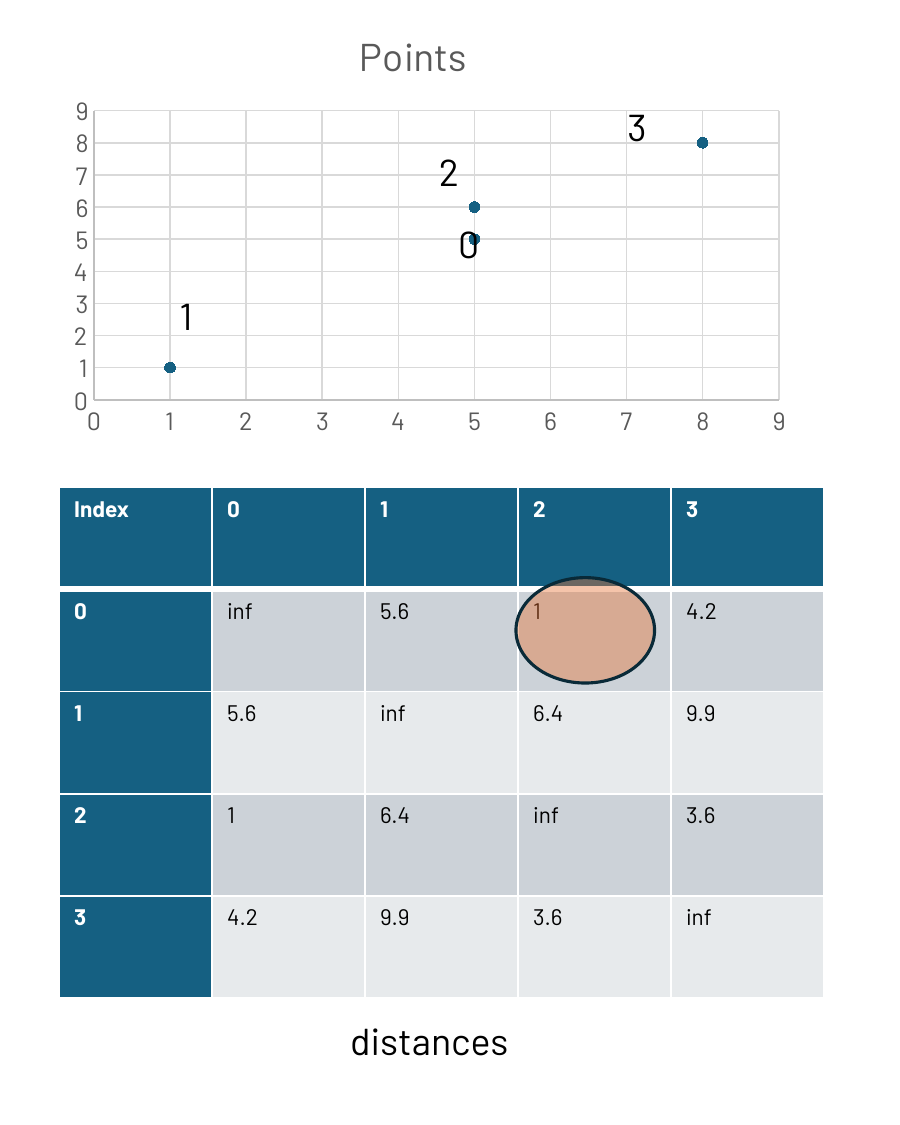

### Chart: Points

| Category | Y-Values |
|---|---|
3
2
0
1
| Index | 0 | 1 | 2 | 3 |
| --- | --- | --- | --- | --- |
| 0 | inf | 5.6 | 1 | 4.2 |
| 1 | 5.6 | inf | 6.4 | 9.9 |
| 2 | 1 | 6.4 | inf | 3.6 |
| 3 | 4.2 | 9.9 | 3.6 | inf |

distances